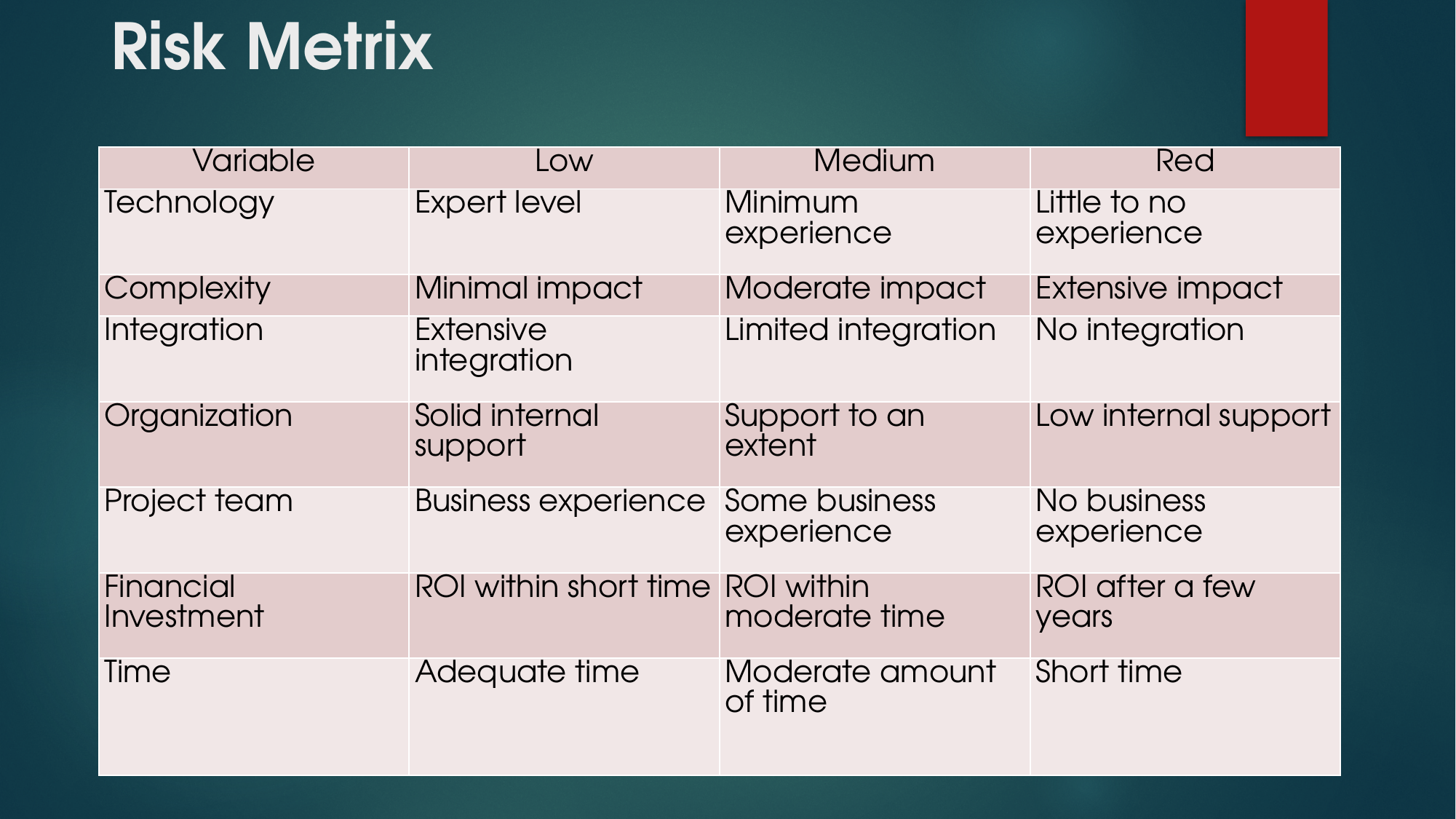

# Risk Metrix
| Variable | Low | Medium | Red |
| --- | --- | --- | --- |
| Technology | Expert level | Minimum experience | Little to no experience |
| Complexity | Minimal impact | Moderate impact | Extensive impact |
| Integration | Extensive integration | Limited integration | No integration |
| Organization | Solid internal support | Support to an extent | Low internal support |
| Project team | Business experience | Some business experience | No business experience |
| Financial Investment | ROI within short time | ROI within moderate time | ROI after a few years |
| Time | Adequate time | Moderate amount of time | Short time |